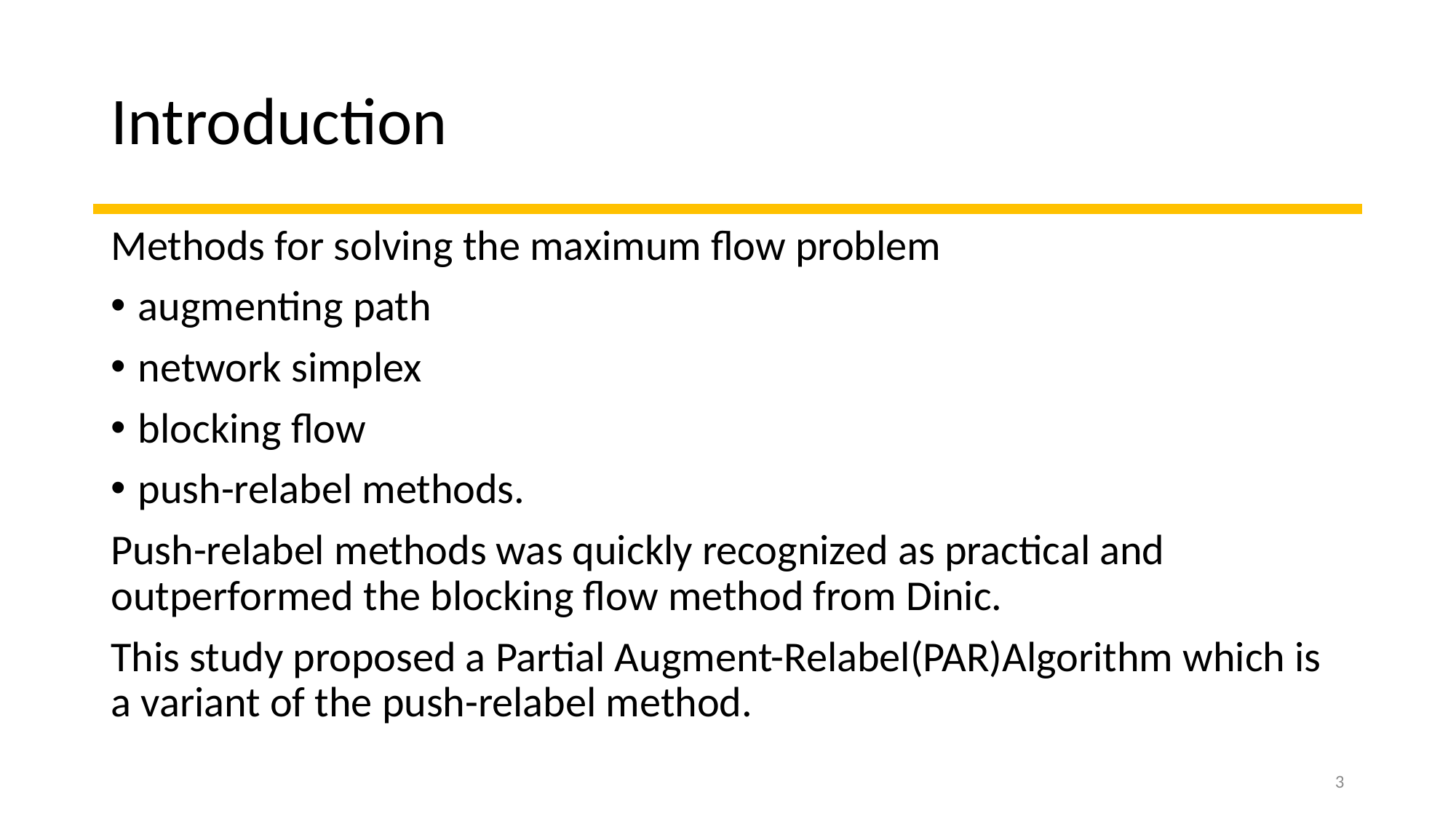

# Introduction
Methods for solving the maximum flow problem
augmenting path
network simplex
blocking flow
push-relabel methods.
Push-relabel methods was quickly recognized as practical and outperformed the blocking flow method from Dinic.
This study proposed a Partial Augment-Relabel(PAR)Algorithm which is a variant of the push-relabel method.

3